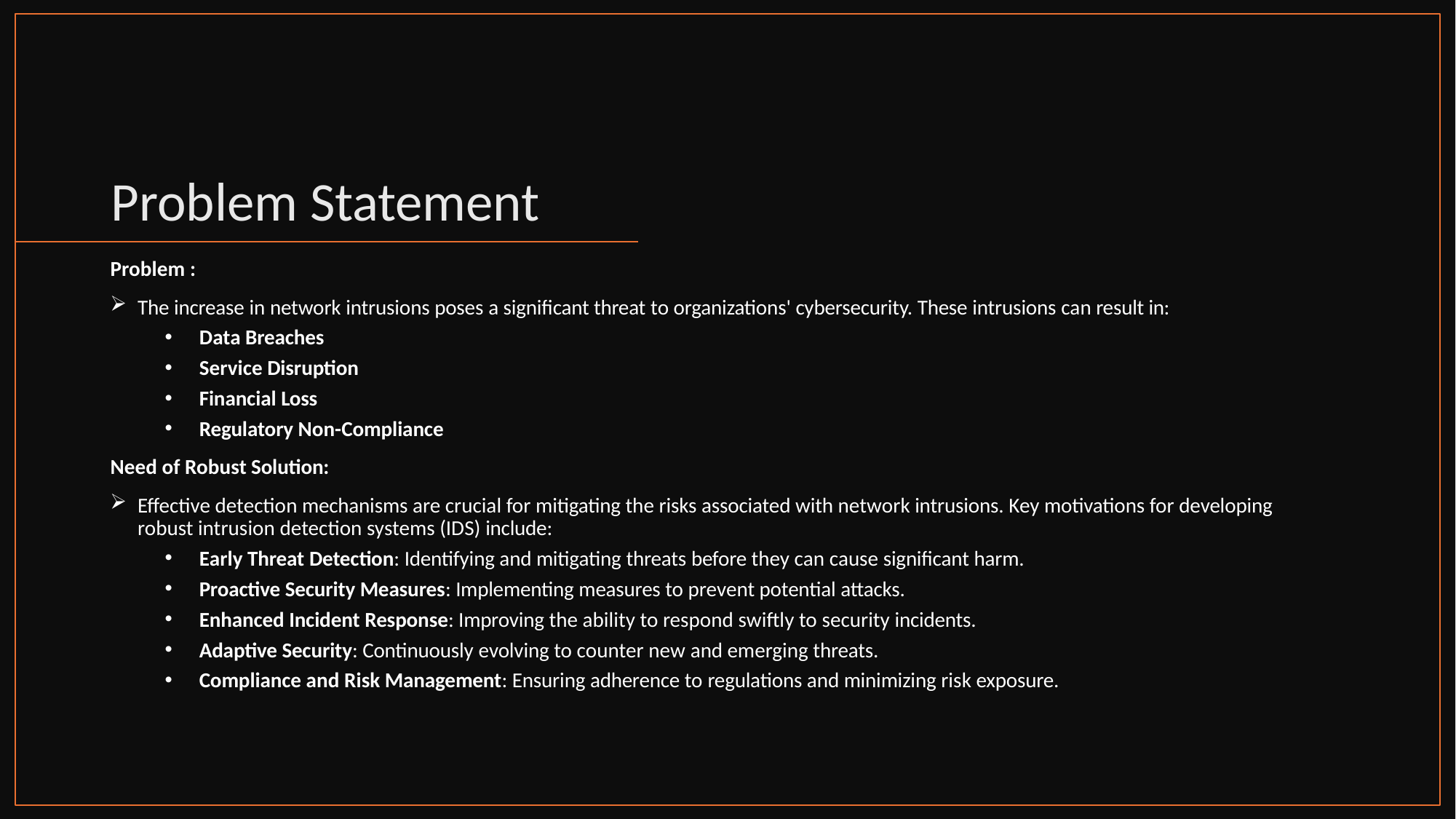

# Problem Statement
Problem :
The increase in network intrusions poses a significant threat to organizations' cybersecurity. These intrusions can result in:
Data Breaches
Service Disruption
Financial Loss
Regulatory Non-Compliance
Need of Robust Solution:
Effective detection mechanisms are crucial for mitigating the risks associated with network intrusions. Key motivations for developing robust intrusion detection systems (IDS) include:
Early Threat Detection: Identifying and mitigating threats before they can cause significant harm.
Proactive Security Measures: Implementing measures to prevent potential attacks.
Enhanced Incident Response: Improving the ability to respond swiftly to security incidents.
Adaptive Security: Continuously evolving to counter new and emerging threats.
Compliance and Risk Management: Ensuring adherence to regulations and minimizing risk exposure.